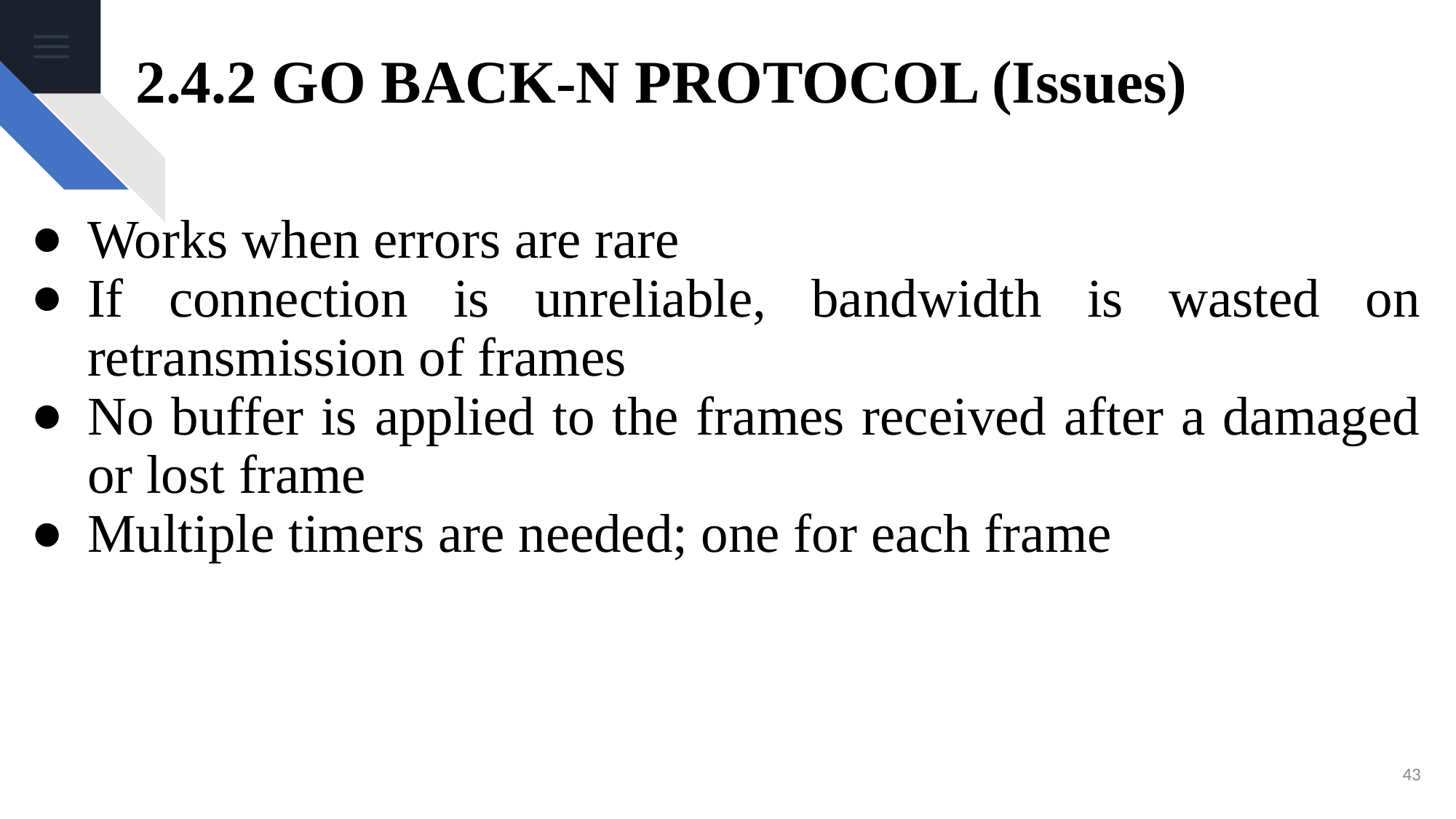

# 2.4.2 GO BACK-N PROTOCOL (Issues)
Works when errors are rare
If connection is unreliable, bandwidth is wasted on retransmission of frames
No buffer is applied to the frames received after a damaged or lost frame
Multiple timers are needed; one for each frame

43